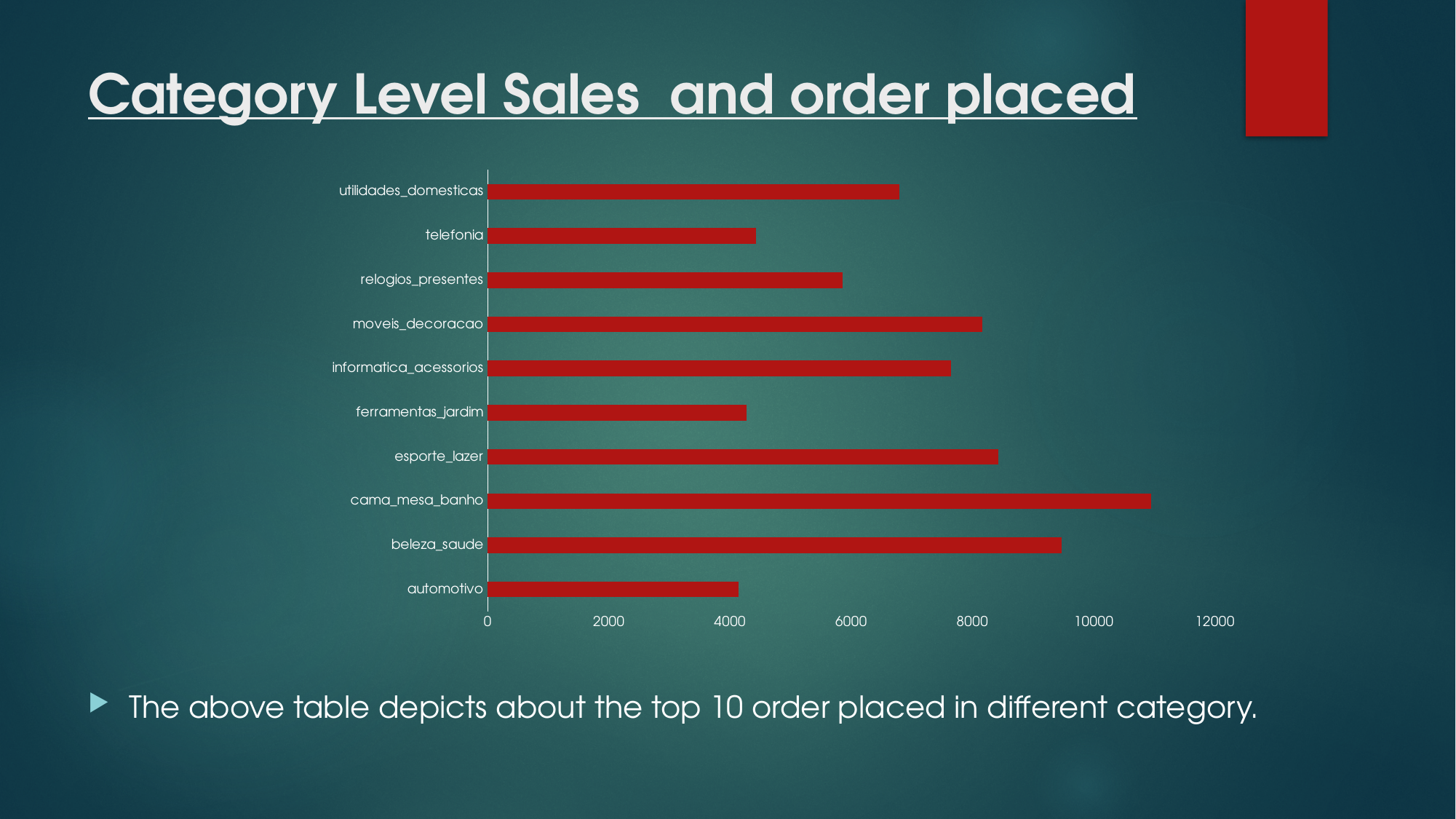

# Category Level Sales  and order placed

### Chart

| Category | Total |
|---|---|
| automotivo | 4140.0 |
| beleza_saude | 9465.0 |
| cama_mesa_banho | 10953.0 |
| esporte_lazer | 8431.0 |
| ferramentas_jardim | 4268.0 |
| informatica_acessorios | 7644.0 |
| moveis_decoracao | 8160.0 |
| relogios_presentes | 5859.0 |
| telefonia | 4430.0 |
| utilidades_domesticas | 6795.0 |
The above table depicts about the top 10 order placed in different category.